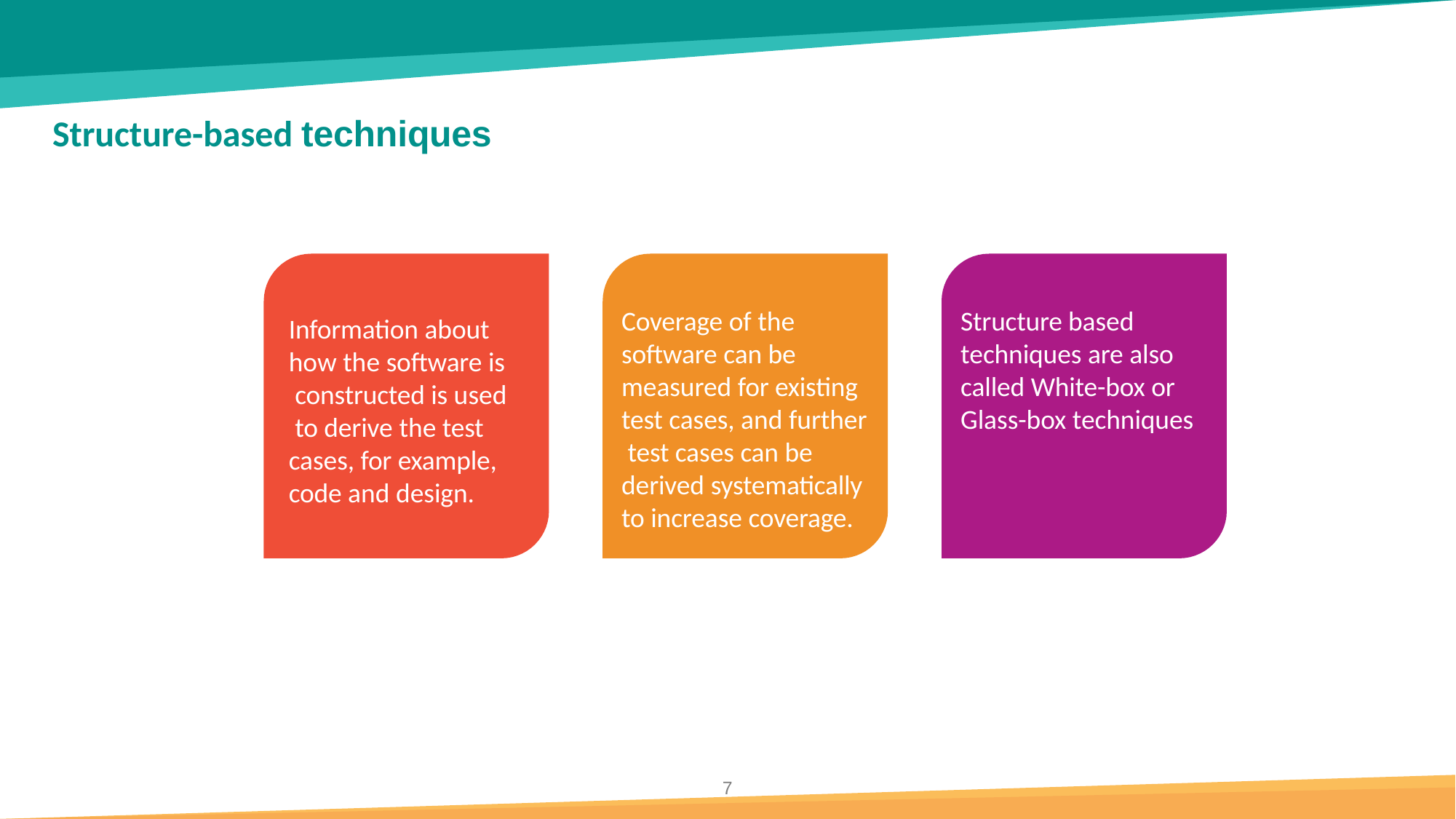

# Structure-based techniques

Coverage of the  software can be  measured for existing  test cases, and further  test cases can be  derived systematically  to increase coverage.
Structure based  techniques are also  called White-box or  Glass-box techniques
Information about  how the software is  constructed is used  to derive the test  cases, for example,  code and design.
B
A